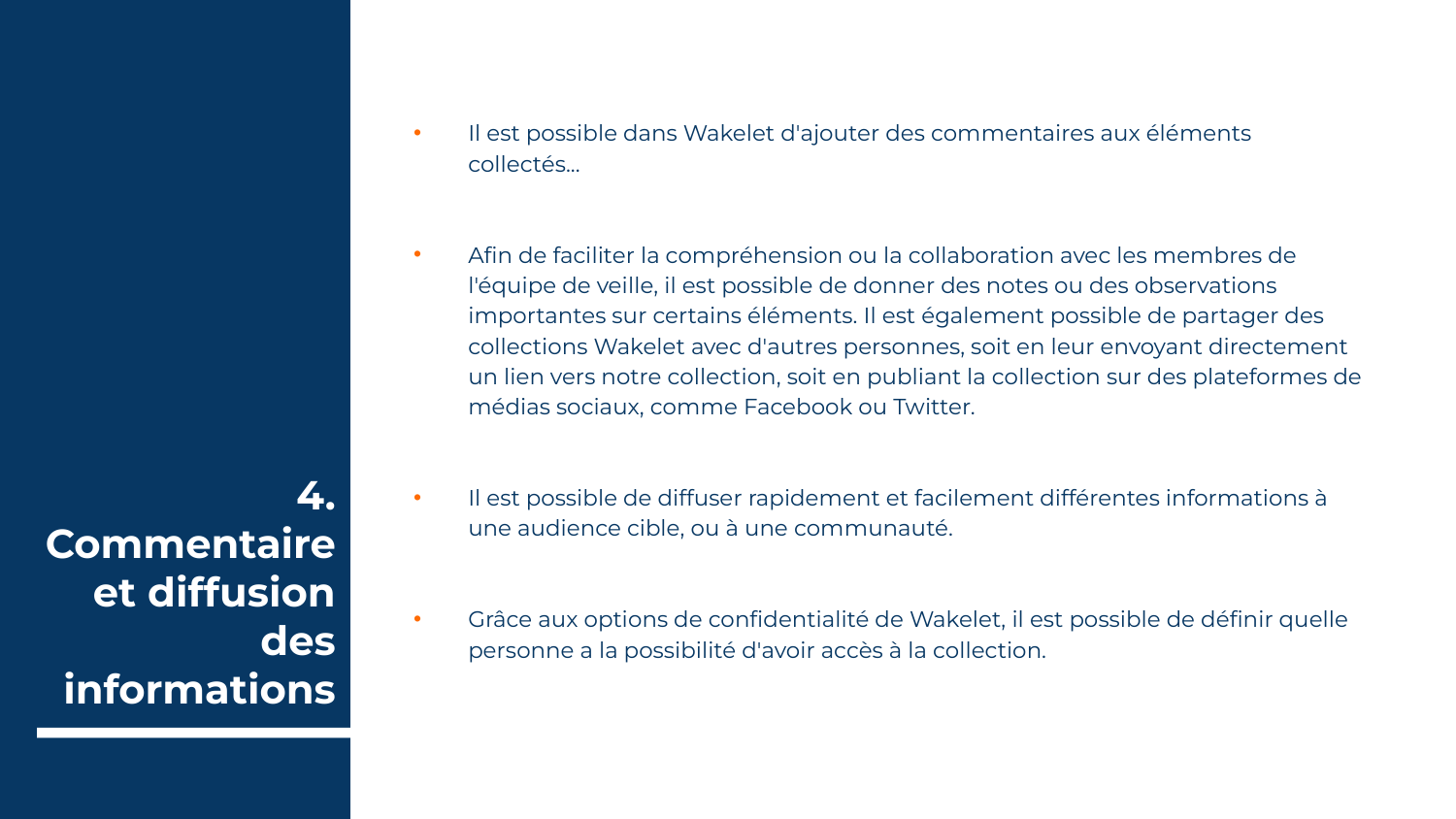

Il est possible dans Wakelet d'ajouter des commentaires aux éléments collectés...

Afin de faciliter la compréhension ou la collaboration avec les membres de l'équipe de veille, il est possible de donner des notes ou des observations importantes sur certains éléments. Il est également possible de partager des collections Wakelet avec d'autres personnes, soit en leur envoyant directement un lien vers notre collection, soit en publiant la collection sur des plateformes de médias sociaux, comme Facebook ou Twitter.

Il est possible de diffuser rapidement et facilement différentes informations à une audience cible, ou à une communauté.

Grâce aux options de confidentialité de Wakelet, il est possible de définir quelle personne a la possibilité d'avoir accès à la collection.
# 4. Commentaire et diffusion des informations